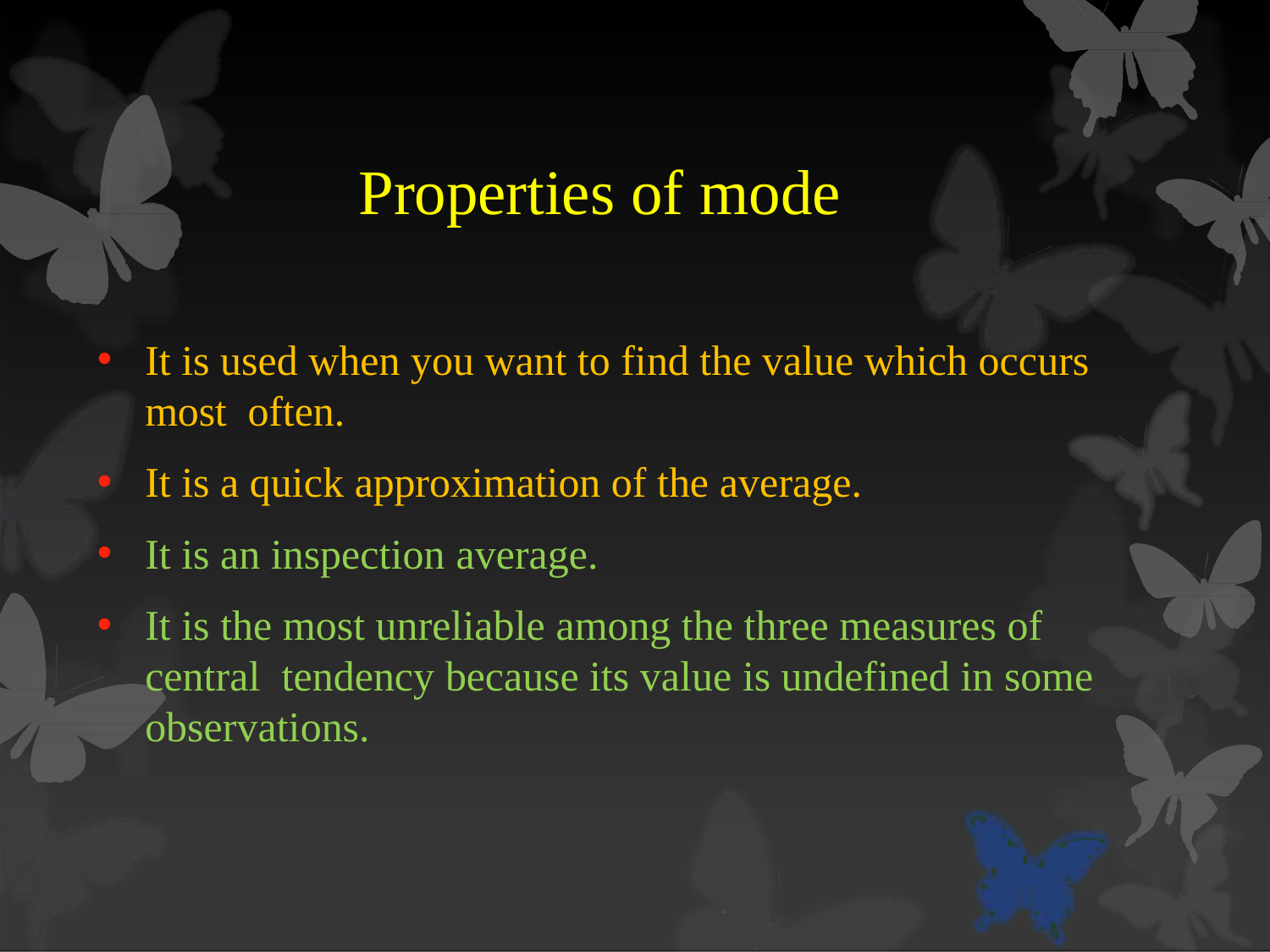

# Properties of mode
It is used when you want to find the value which occurs most  often.
It is a quick approximation of the average.
It is an inspection average.
It is the most unreliable among the three measures of central  tendency because its value is undefined in some  observations.